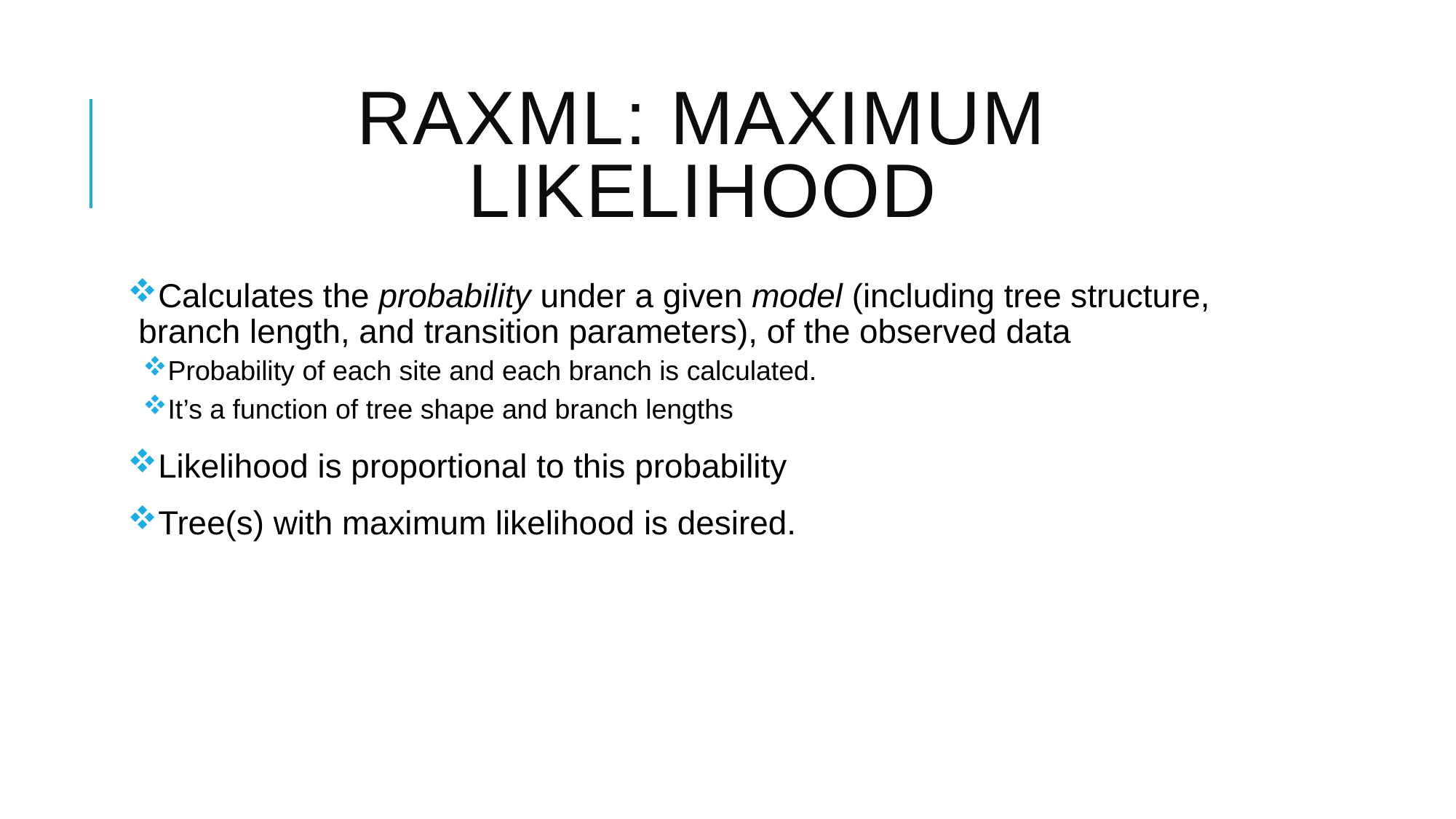

# RAxML: Maximum Likelihood
Calculates the probability under a given model (including tree structure, branch length, and transition parameters), of the observed data
Probability of each site and each branch is calculated.
It’s a function of tree shape and branch lengths
Likelihood is proportional to this probability
Tree(s) with maximum likelihood is desired.